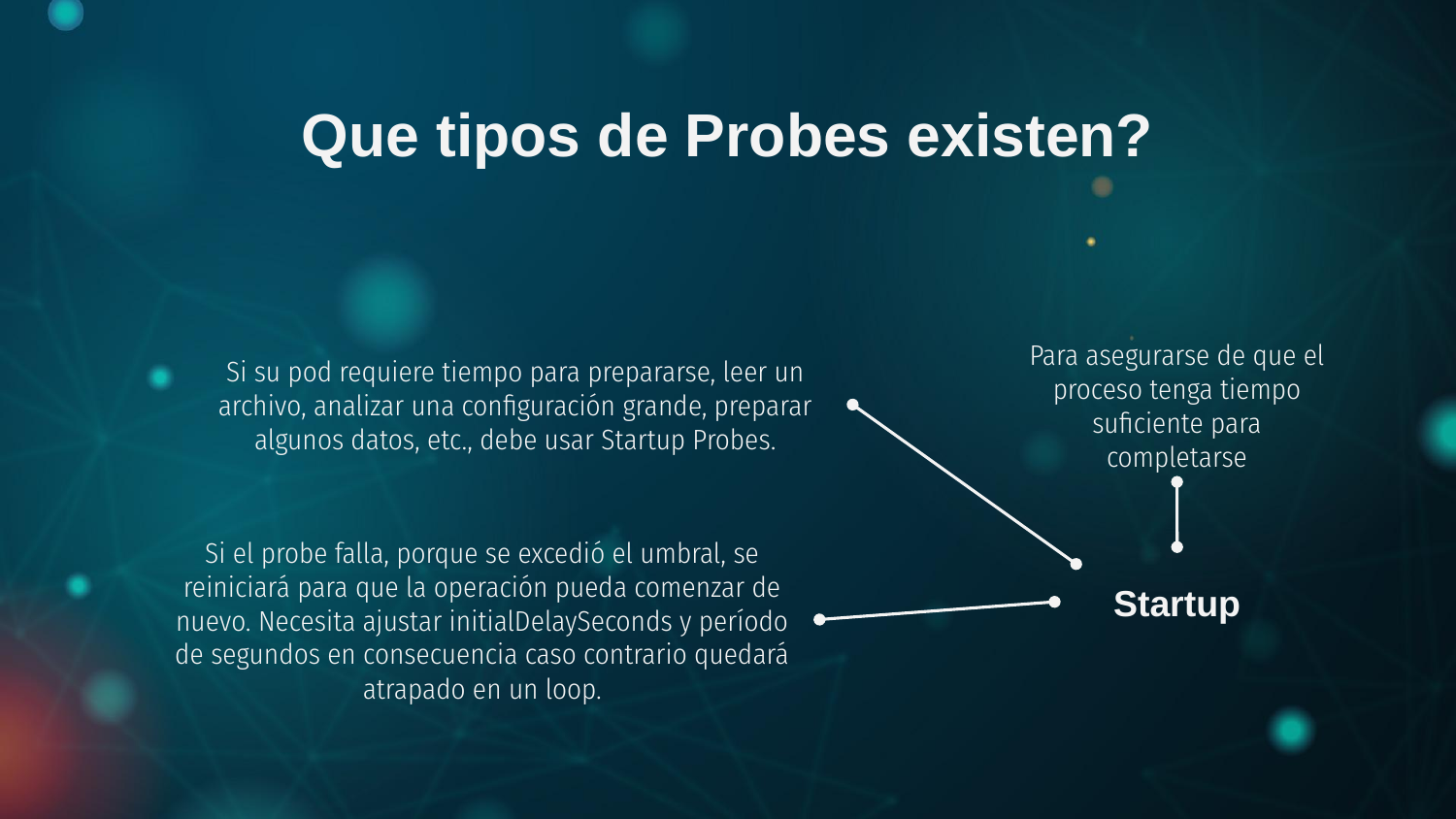

Que tipos de Probes existen?
Si su pod requiere tiempo para prepararse, leer un archivo, analizar una configuración grande, preparar algunos datos, etc., debe usar Startup Probes.
Para asegurarse de que el proceso tenga tiempo suficiente para completarse
Si el probe falla, porque se excedió el umbral, se reiniciará para que la operación pueda comenzar de nuevo. Necesita ajustar initialDelaySeconds y período de segundos en consecuencia caso contrario quedará atrapado en un loop.
Startup